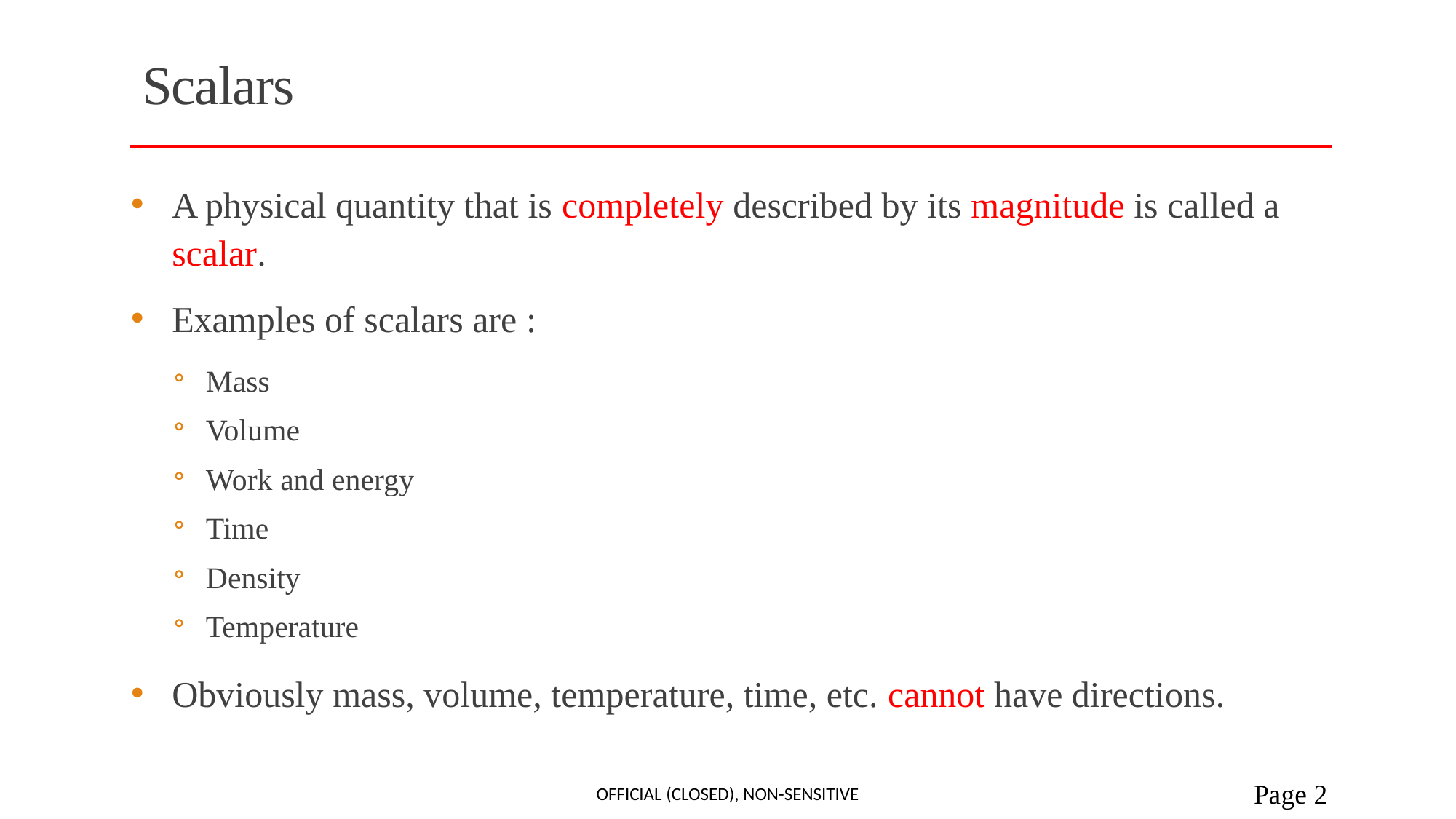

# Scalars
A physical quantity that is completely described by its magnitude is called a scalar.
Examples of scalars are :
Mass
Volume
Work and energy
Time
Density
Temperature
Obviously mass, volume, temperature, time, etc. cannot have directions.
Official (Closed), Non-sensitive
 Page 2